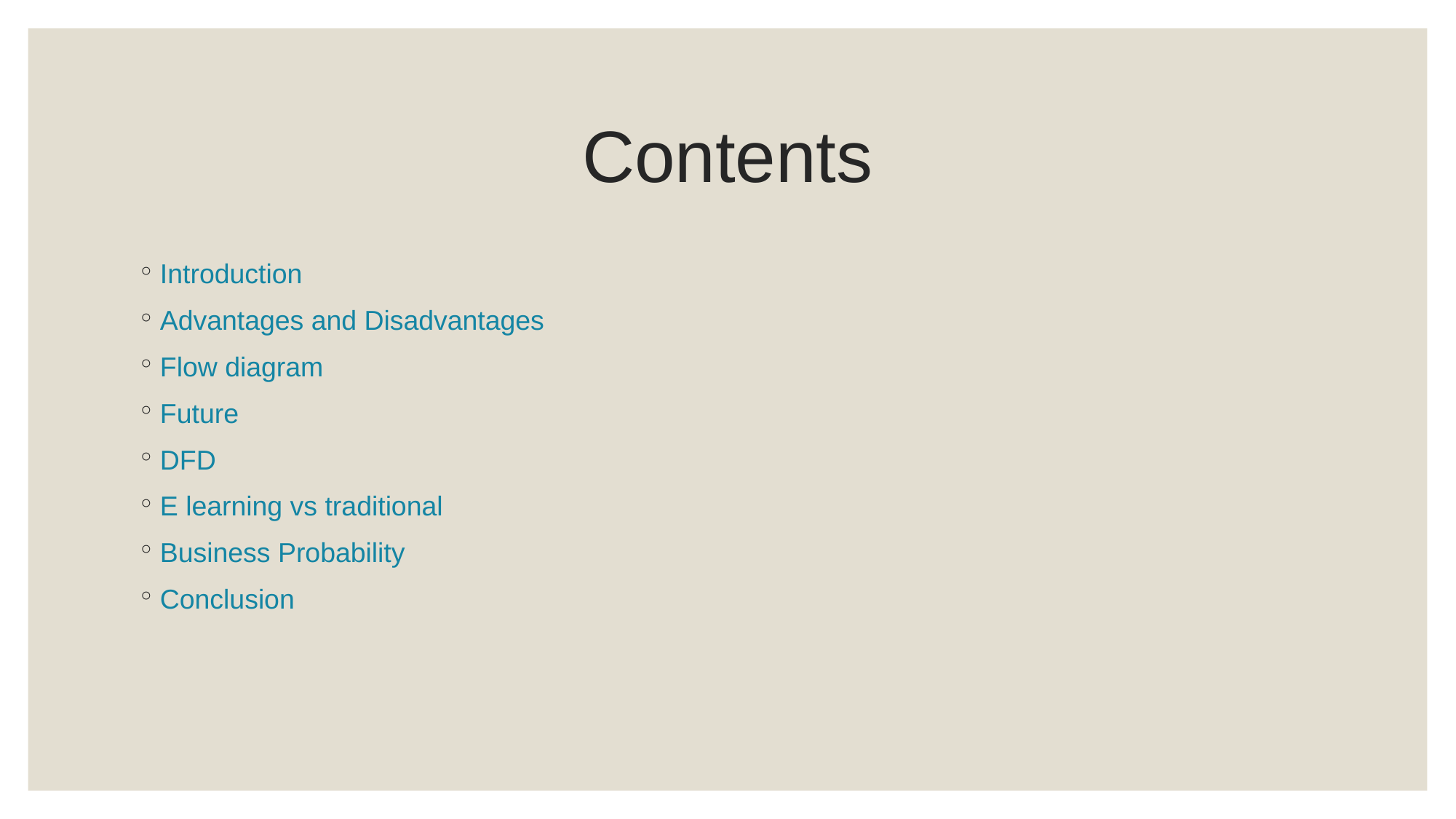

# Contents
Introduction
Advantages and Disadvantages
Flow diagram
Future
DFD
E learning vs traditional
Business Probability
Conclusion